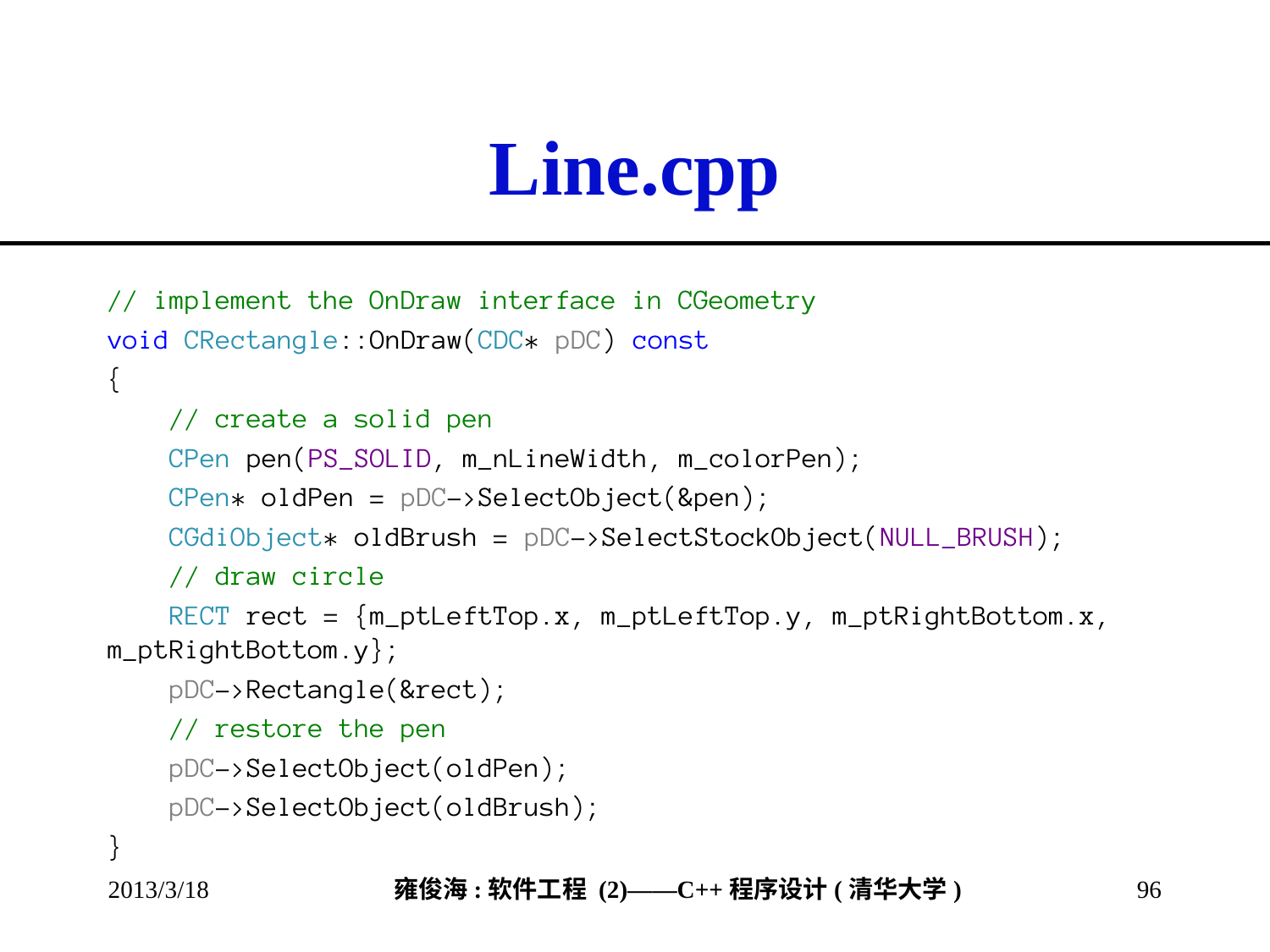

# Line.cpp
// implement the OnDraw interface in CGeometry
void CRectangle::OnDraw(CDC* pDC) const
{
    // create a solid pen
    CPen pen(PS_SOLID, m_nLineWidth, m_colorPen);
    CPen* oldPen = pDC->SelectObject(&pen);
    CGdiObject* oldBrush = pDC->SelectStockObject(NULL_BRUSH);
    // draw circle
    RECT rect = {m_ptLeftTop.x, m_ptLeftTop.y, m_ptRightBottom.x, m_ptRightBottom.y};
    pDC->Rectangle(&rect);
    // restore the pen
    pDC->SelectObject(oldPen);
    pDC->SelectObject(oldBrush);
}
2013/3/18
96